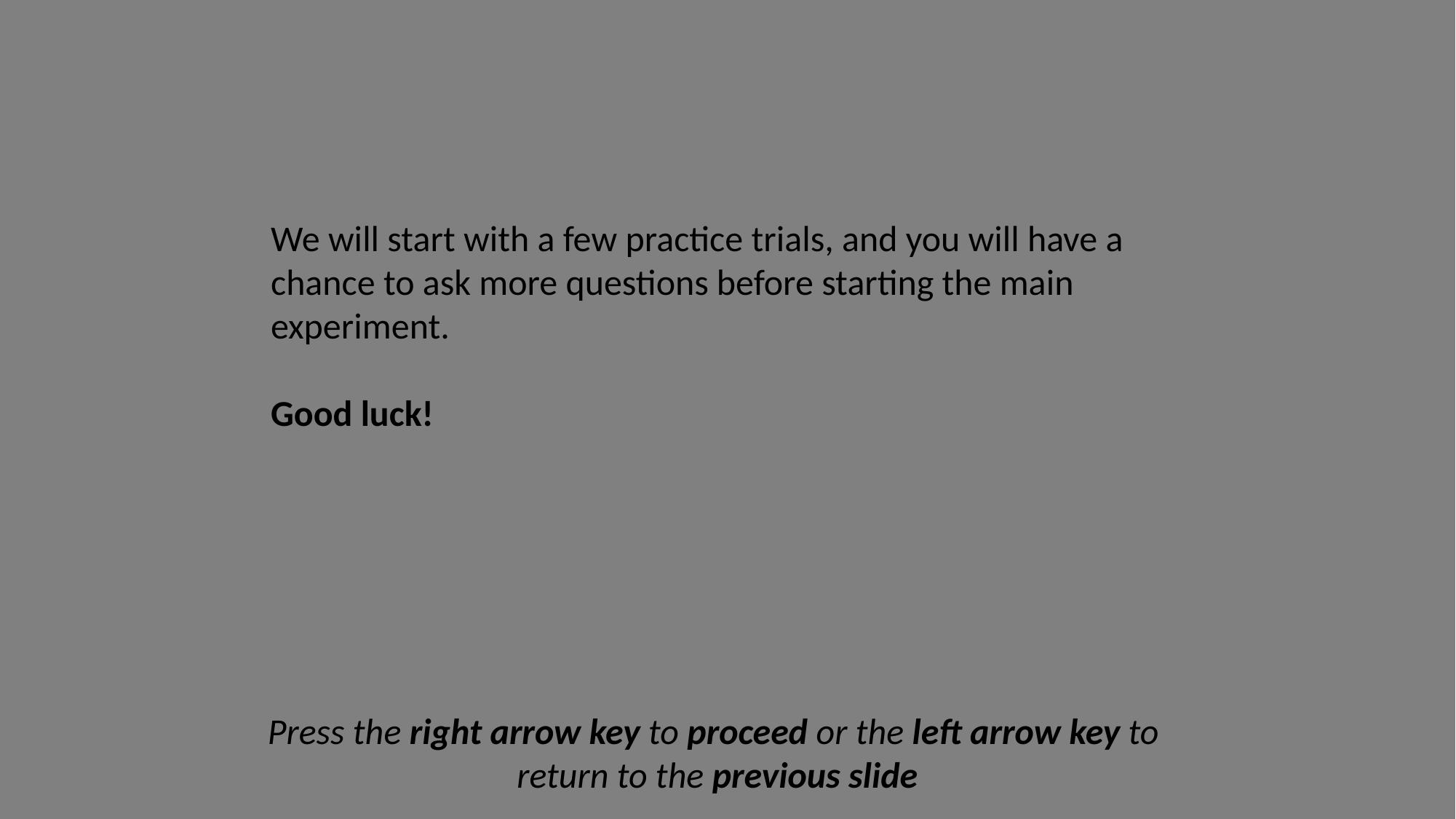

We will start with a few practice trials, and you will have a chance to ask more questions before starting the main experiment.

Good luck!

Press the right arrow key to proceed or the left arrow key to
return to the previous slide